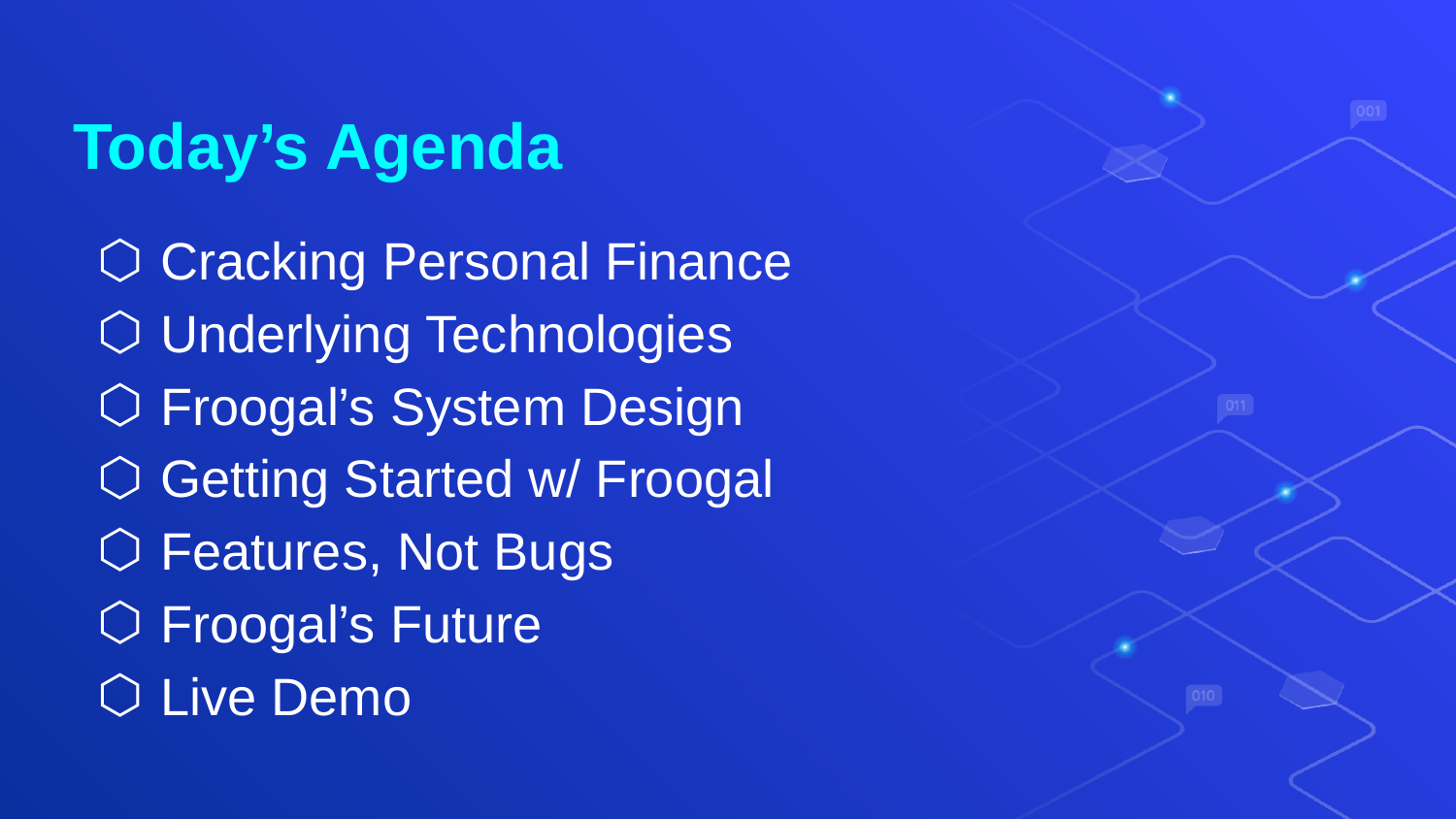

# Today’s Agenda
Cracking Personal Finance
Underlying Technologies
Froogal’s System Design
Getting Started w/ Froogal
Features, Not Bugs
Froogal’s Future
Live Demo